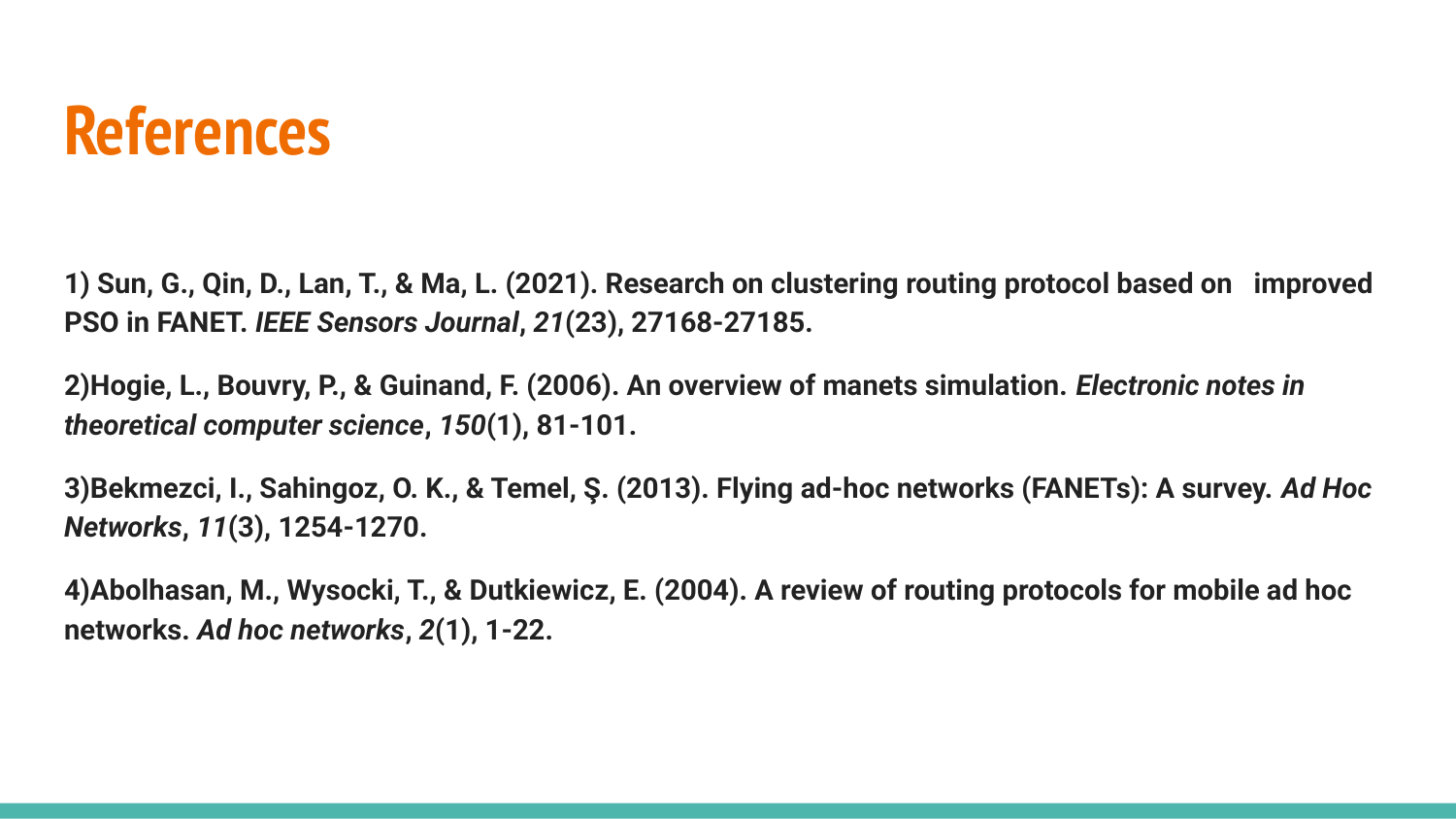

# References

1) Sun, G., Qin, D., Lan, T., & Ma, L. (2021). Research on clustering routing protocol based on   improved PSO in FANET. IEEE Sensors Journal, 21(23), 27168-27185.
2)Hogie, L., Bouvry, P., & Guinand, F. (2006). An overview of manets simulation. Electronic notes in theoretical computer science, 150(1), 81-101.
3)Bekmezci, I., Sahingoz, O. K., & Temel, Ş. (2013). Flying ad-hoc networks (FANETs): A survey. Ad Hoc Networks, 11(3), 1254-1270.
4)Abolhasan, M., Wysocki, T., & Dutkiewicz, E. (2004). A review of routing protocols for mobile ad hoc networks. Ad hoc networks, 2(1), 1-22.